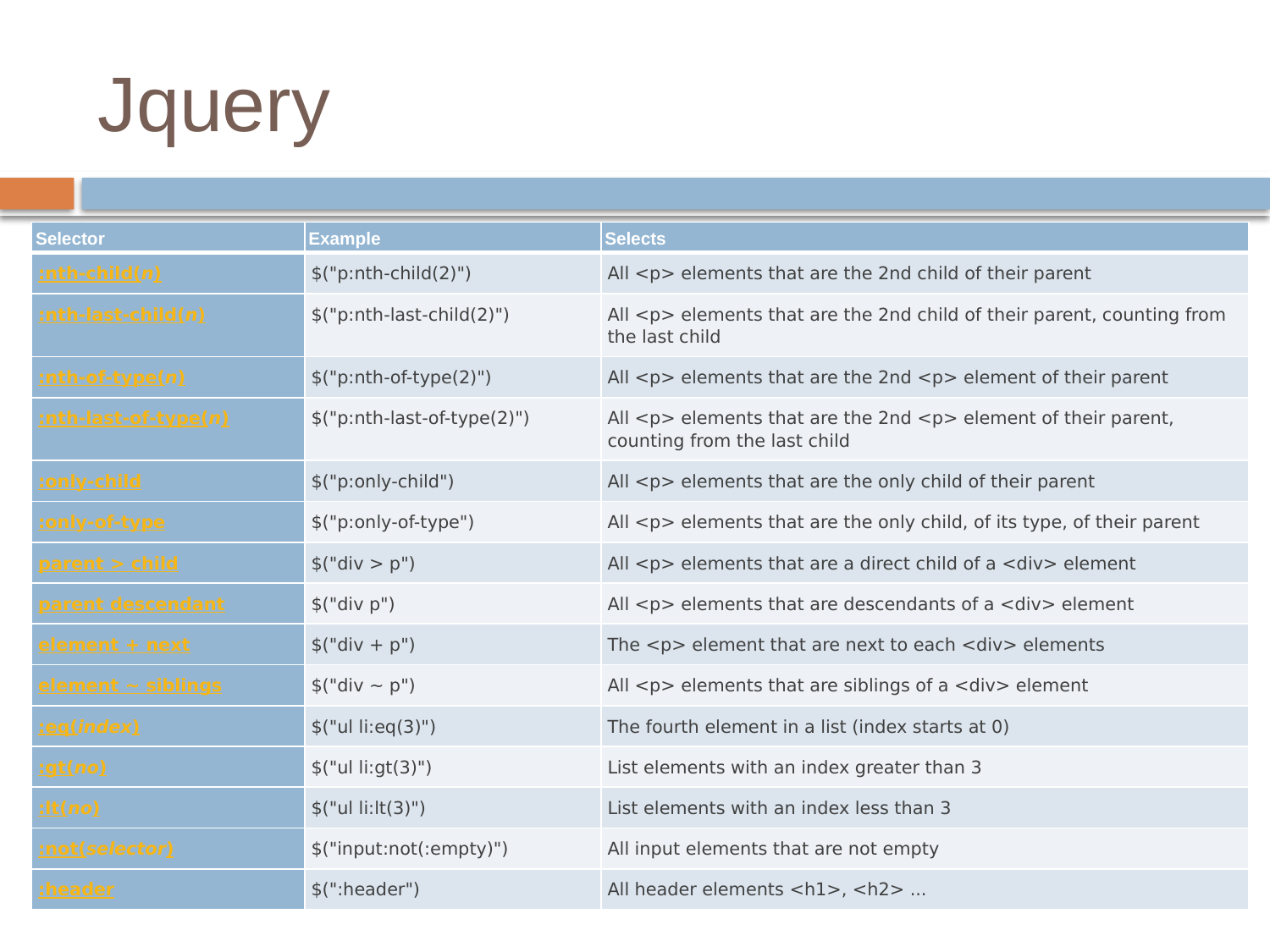

# Jquery
| Selector | Example | Selects |
| --- | --- | --- |
| :nth-child(n) | $("p:nth-child(2)") | All <p> elements that are the 2nd child of their parent |
| :nth-last-child(n) | $("p:nth-last-child(2)") | All <p> elements that are the 2nd child of their parent, counting from the last child |
| :nth-of-type(n) | $("p:nth-of-type(2)") | All <p> elements that are the 2nd <p> element of their parent |
| :nth-last-of-type(n) | $("p:nth-last-of-type(2)") | All <p> elements that are the 2nd <p> element of their parent, counting from the last child |
| :only-child | $("p:only-child") | All <p> elements that are the only child of their parent |
| :only-of-type | $("p:only-of-type") | All <p> elements that are the only child, of its type, of their parent |
| parent > child | $("div > p") | All <p> elements that are a direct child of a <div> element |
| parent descendant | $("div p") | All <p> elements that are descendants of a <div> element |
| element + next | $("div + p") | The <p> element that are next to each <div> elements |
| element ~ siblings | $("div ~ p") | All <p> elements that are siblings of a <div> element |
| :eq(index) | $("ul li:eq(3)") | The fourth element in a list (index starts at 0) |
| :gt(no) | $("ul li:gt(3)") | List elements with an index greater than 3 |
| :lt(no) | $("ul li:lt(3)") | List elements with an index less than 3 |
| :not(selector) | $("input:not(:empty)") | All input elements that are not empty |
| :header | $(":header") | All header elements <h1>, <h2> ... |